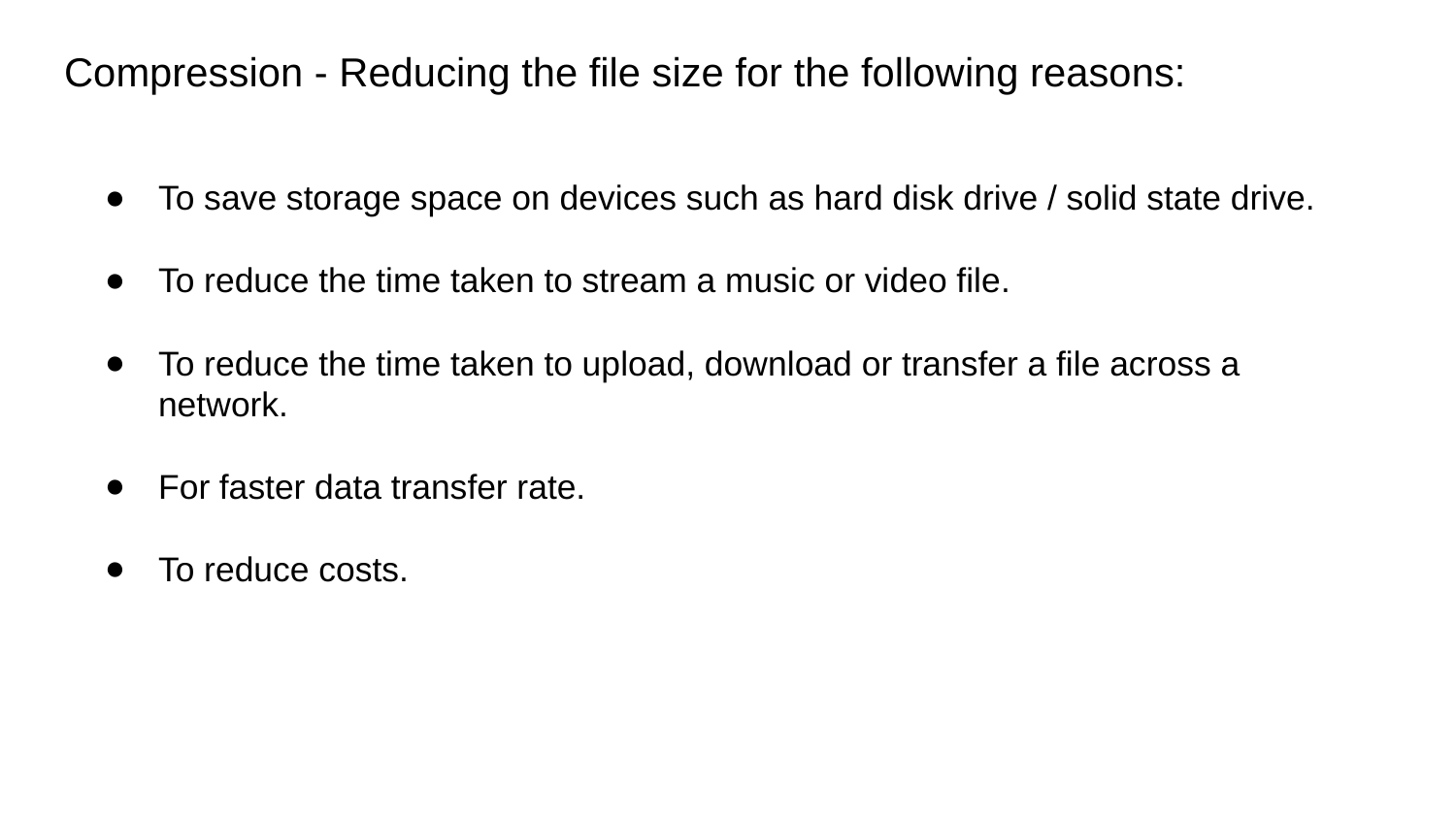

Compression - Reducing the file size for the following reasons:

To save storage space on devices such as hard disk drive / solid state drive.

To reduce the time taken to stream a music or video file.

To reduce the time taken to upload, download or transfer a file across a network.

For faster data transfer rate.

To reduce costs.